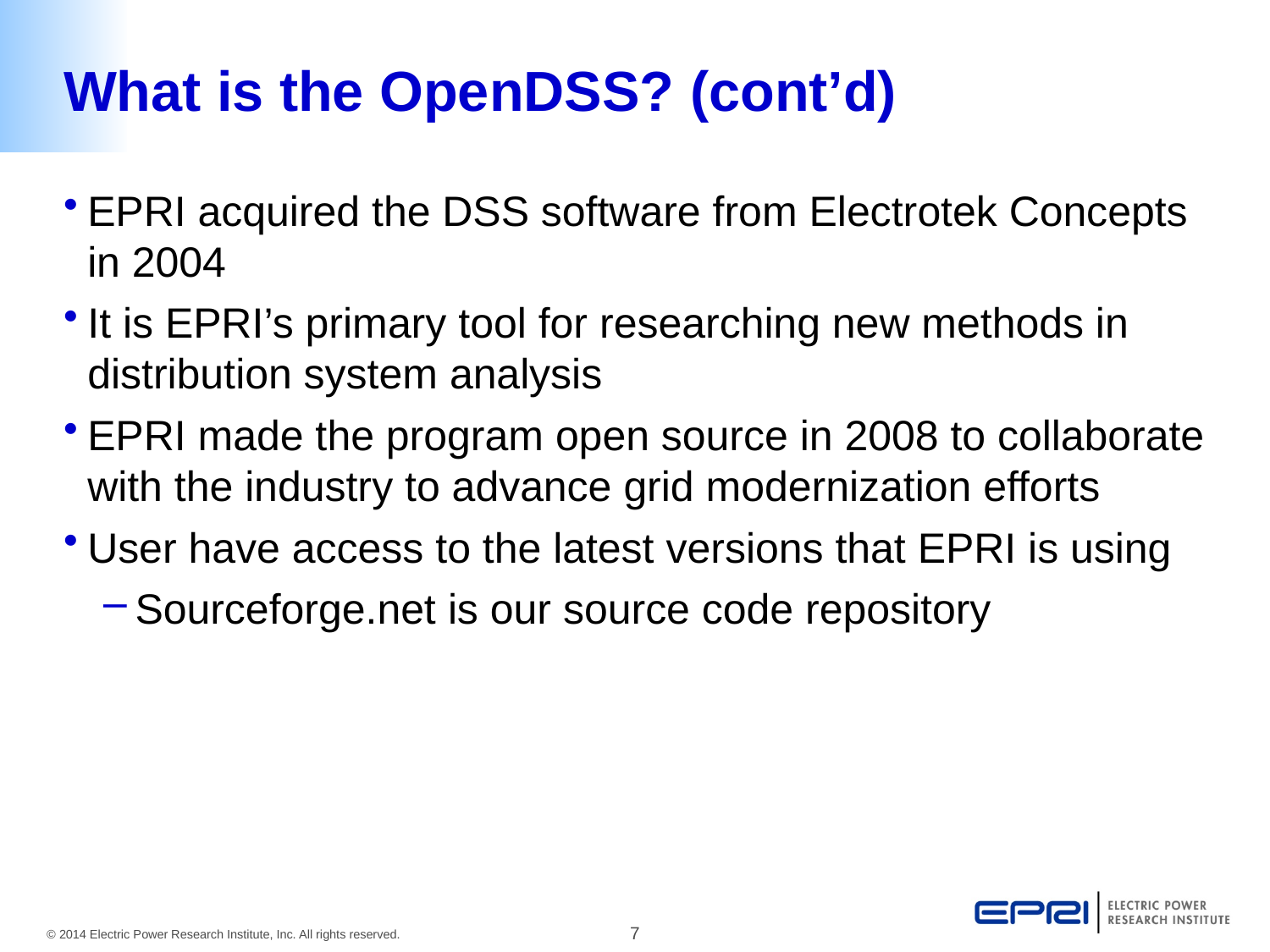

# What is the OpenDSS? (cont’d)
EPRI acquired the DSS software from Electrotek Concepts in 2004
It is EPRI’s primary tool for researching new methods in distribution system analysis
EPRI made the program open source in 2008 to collaborate with the industry to advance grid modernization efforts
User have access to the latest versions that EPRI is using
Sourceforge.net is our source code repository